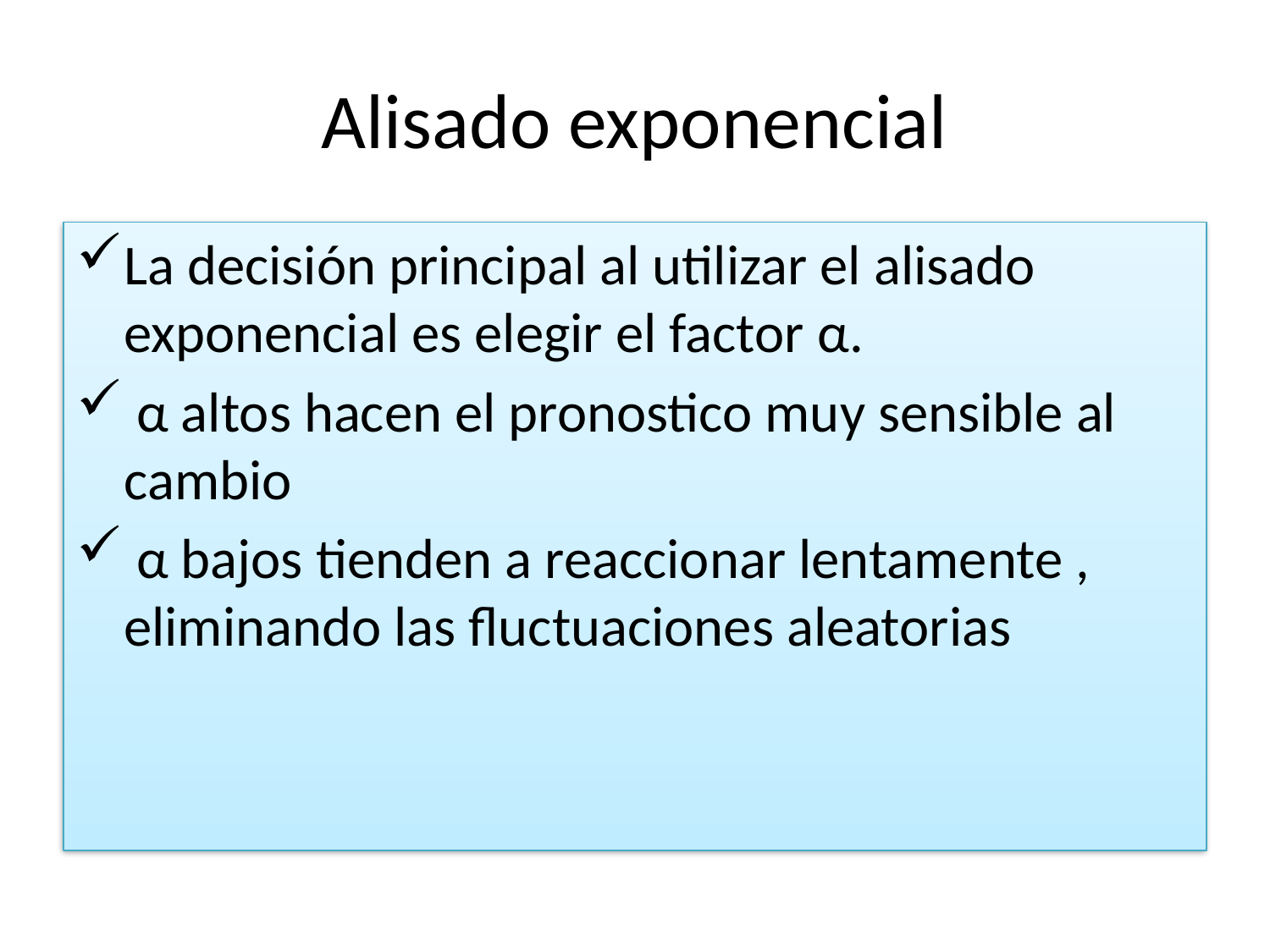

# Alisado exponencial
La decisión principal al utilizar el alisado exponencial es elegir el factor α.
 α altos hacen el pronostico muy sensible al cambio
 α bajos tienden a reaccionar lentamente , eliminando las fluctuaciones aleatorias